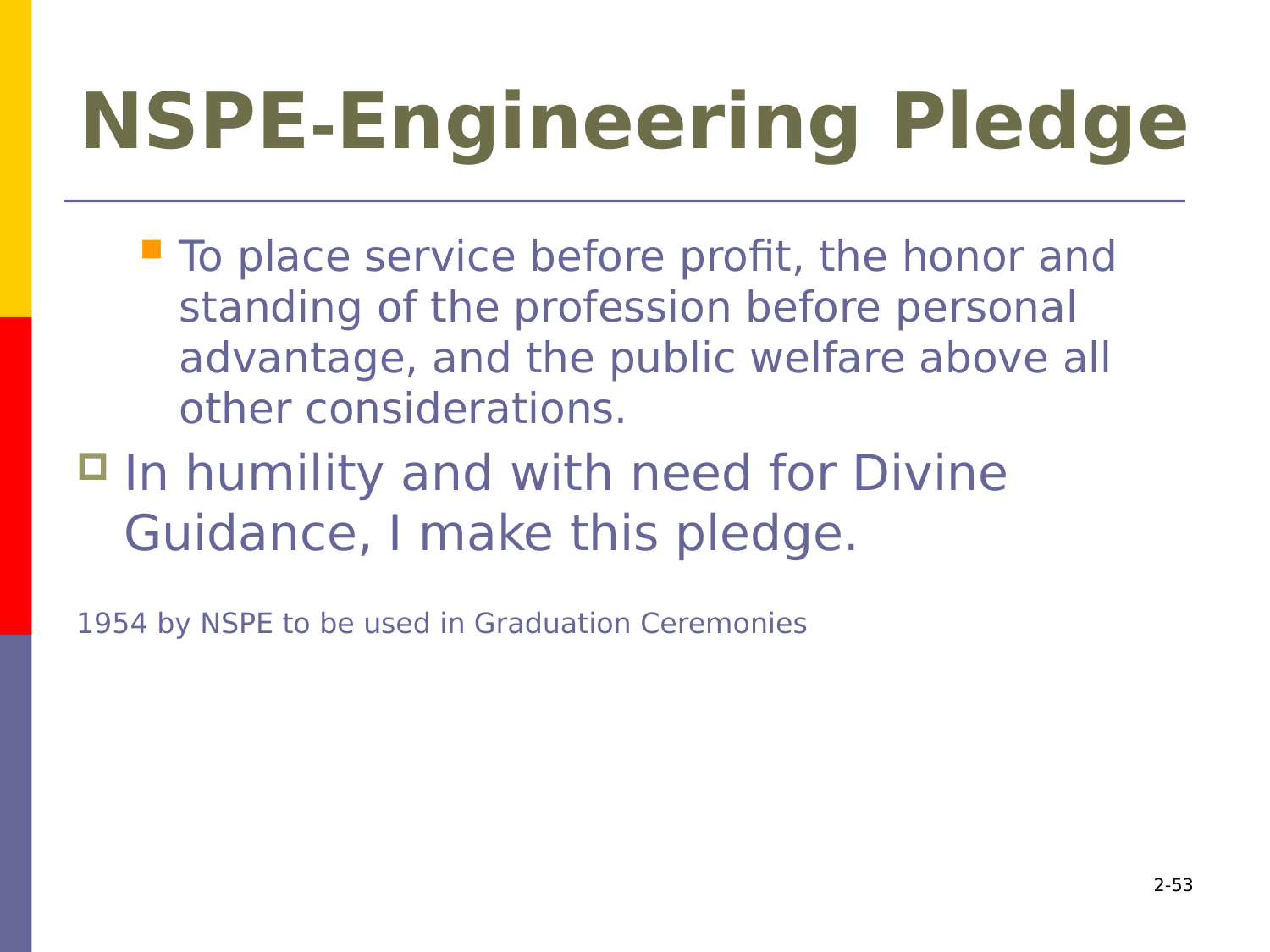

# NSPE-Engineering Pledge
To place service before profit, the honor and standing of the profession before personal advantage, and the public welfare above all other considerations.
In humility and with need for Divine Guidance, I make this pledge.

1954 by NSPE to be used in Graduation Ceremonies
2-53